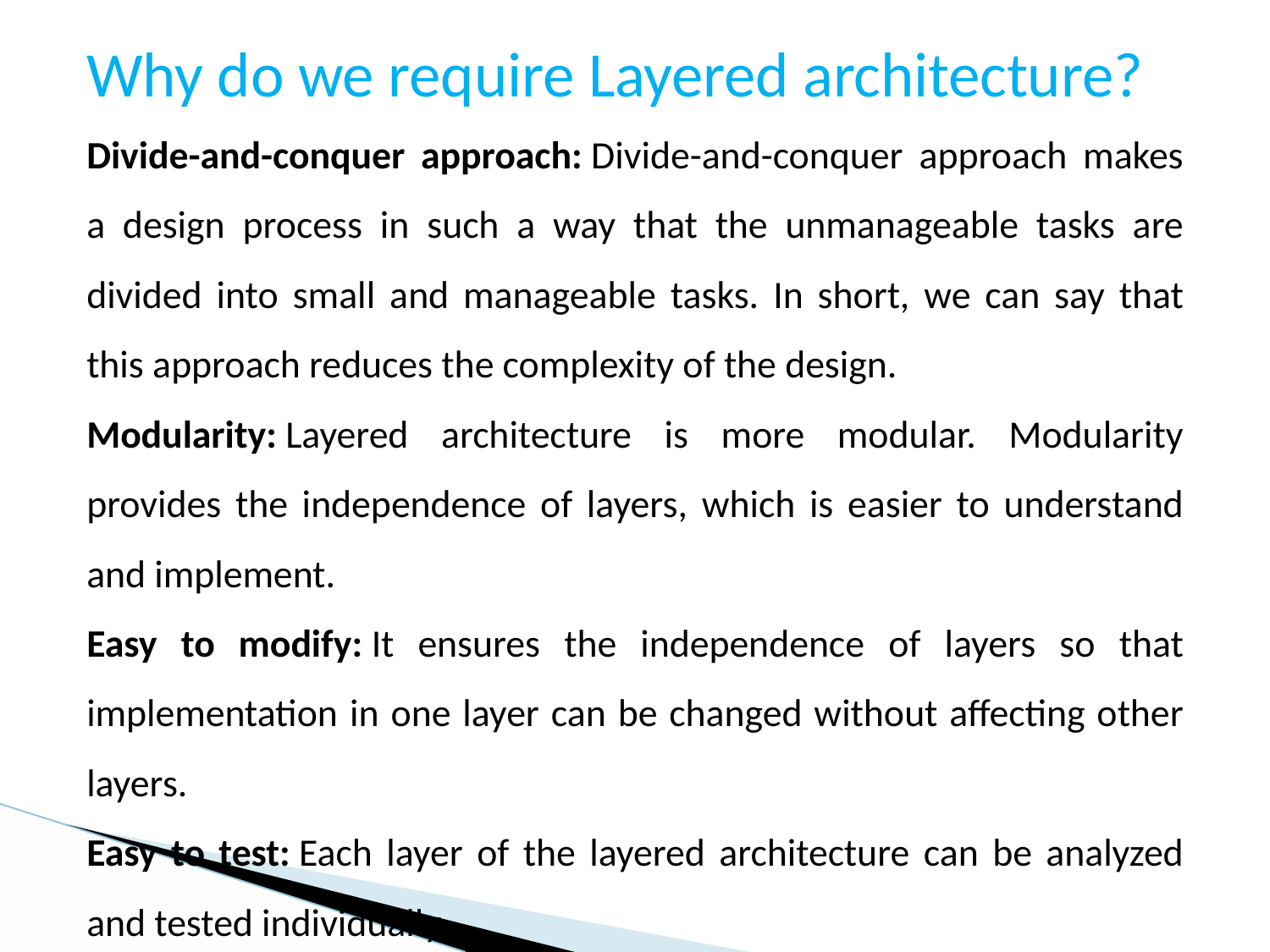

Why do we require Layered architecture?
Divide-and-conquer approach: Divide-and-conquer approach makes a design process in such a way that the unmanageable tasks are divided into small and manageable tasks. In short, we can say that this approach reduces the complexity of the design.
Modularity: Layered architecture is more modular. Modularity provides the independence of layers, which is easier to understand and implement.
Easy to modify: It ensures the independence of layers so that implementation in one layer can be changed without affecting other layers.
Easy to test: Each layer of the layered architecture can be analyzed and tested individually.